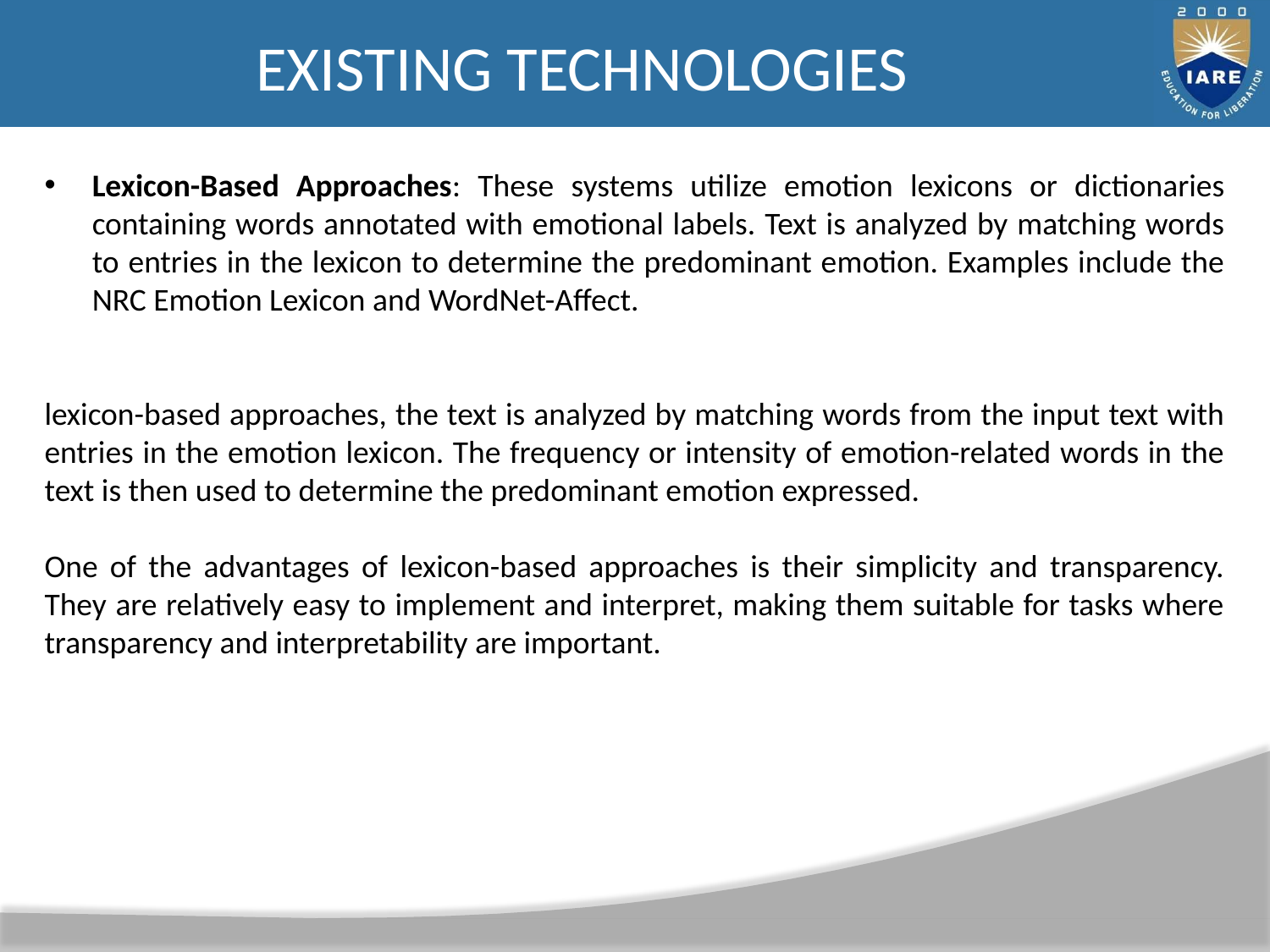

EXISTING TECHNOLOGIES
Lexicon-Based Approaches: These systems utilize emotion lexicons or dictionaries containing words annotated with emotional labels. Text is analyzed by matching words to entries in the lexicon to determine the predominant emotion. Examples include the NRC Emotion Lexicon and WordNet-Affect.

lexicon-based approaches, the text is analyzed by matching words from the input text with entries in the emotion lexicon. The frequency or intensity of emotion-related words in the text is then used to determine the predominant emotion expressed.

One of the advantages of lexicon-based approaches is their simplicity and transparency. They are relatively easy to implement and interpret, making them suitable for tasks where transparency and interpretability are important.